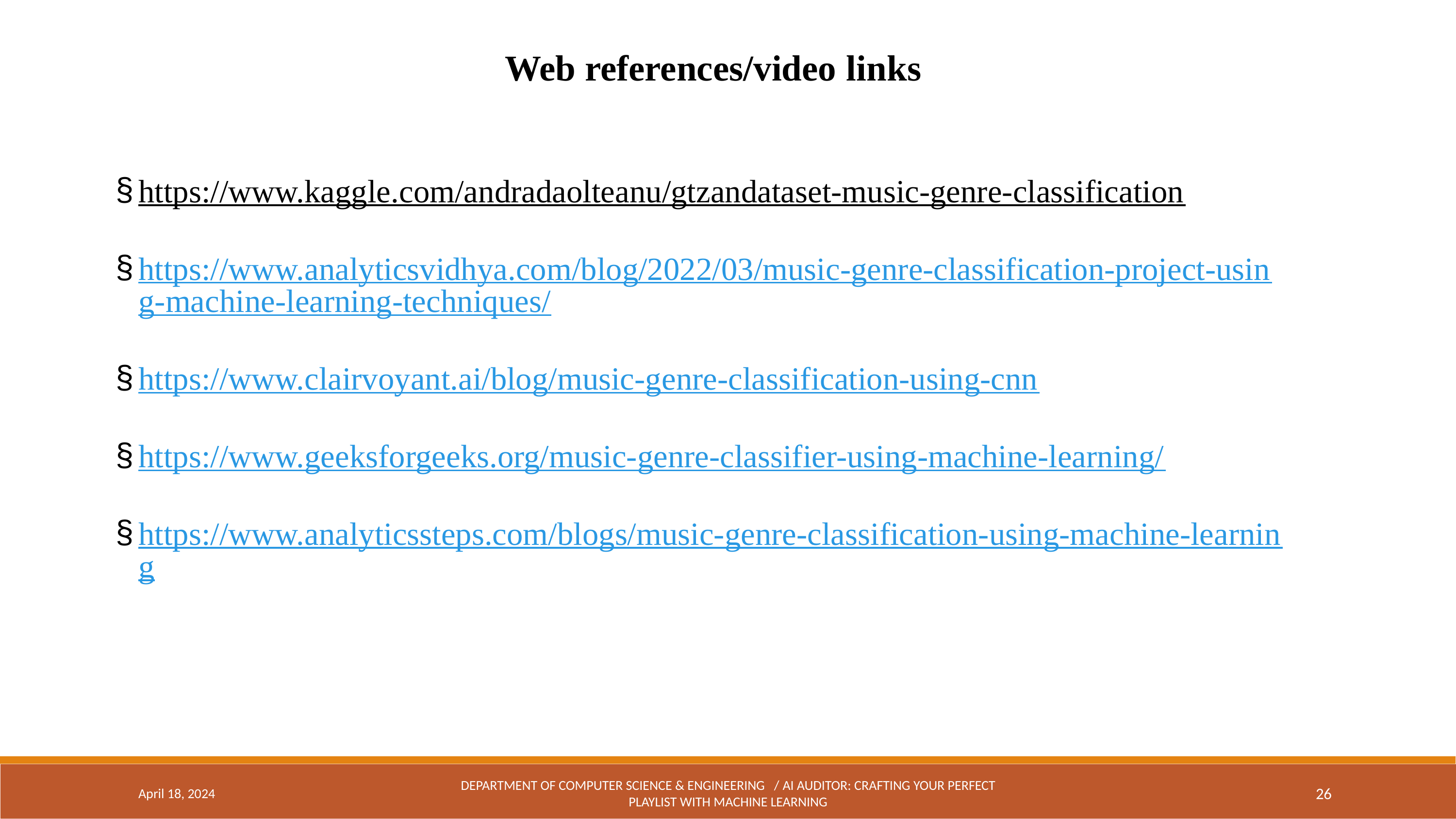

Web references/video links
https://www.kaggle.com/andradaolteanu/gtzandataset-music-genre-classification

https://www.analyticsvidhya.com/blog/2022/03/music-genre-classification-project-using-machine-learning-techniques/

https://www.clairvoyant.ai/blog/music-genre-classification-using-cnn

https://www.geeksforgeeks.org/music-genre-classifier-using-machine-learning/

https://www.analyticssteps.com/blogs/music-genre-classification-using-machine-learning

April 18, 2024
DEPARTMENT OF COMPUTER SCIENCE & ENGINEERING   / AI AUDITOR: CRAFTING YOUR PERFECT PLAYLIST WITH MACHINE LEARNING
26